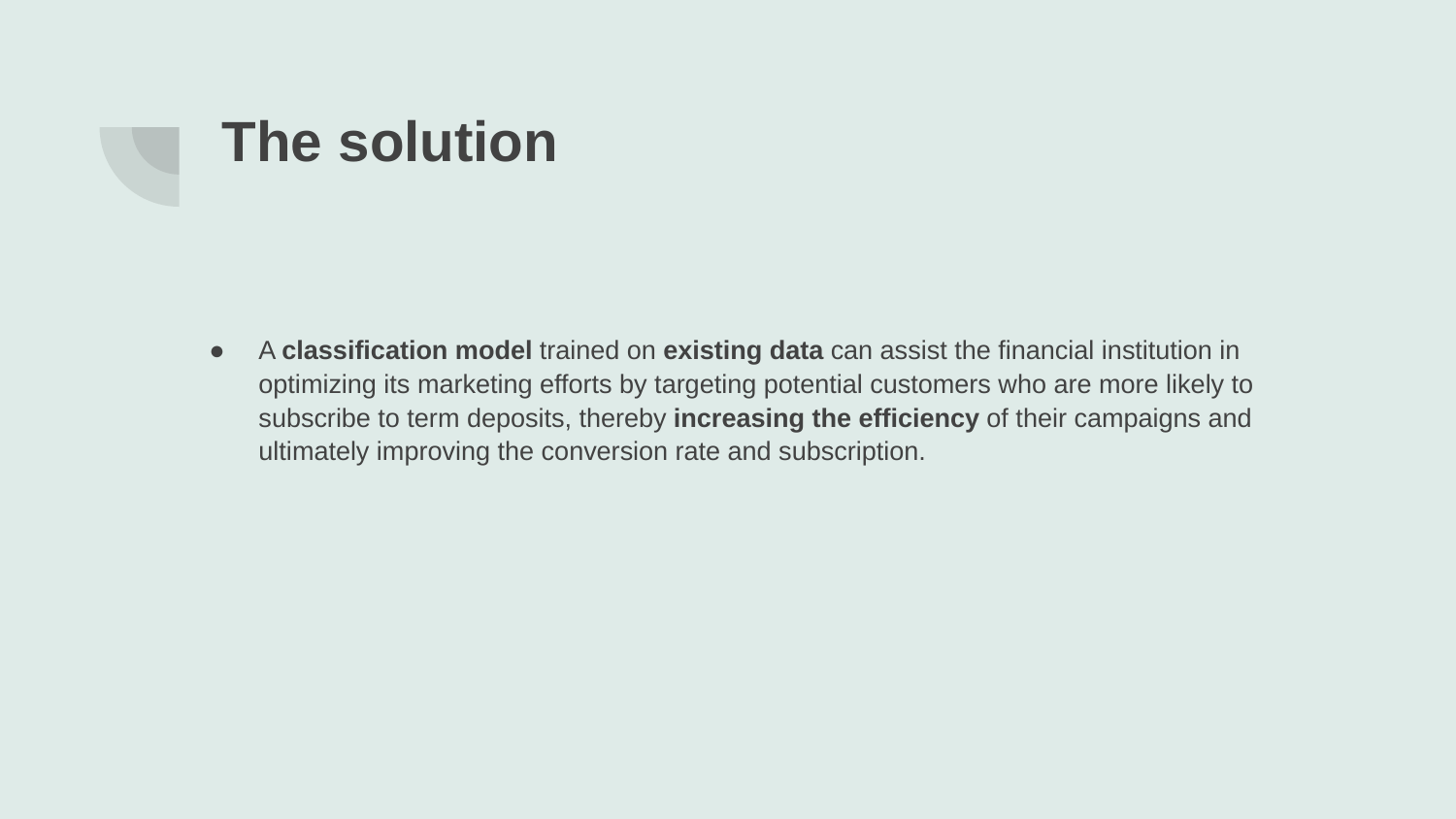

# The solution
A classification model trained on existing data can assist the financial institution in optimizing its marketing efforts by targeting potential customers who are more likely to subscribe to term deposits, thereby increasing the efficiency of their campaigns and ultimately improving the conversion rate and subscription.